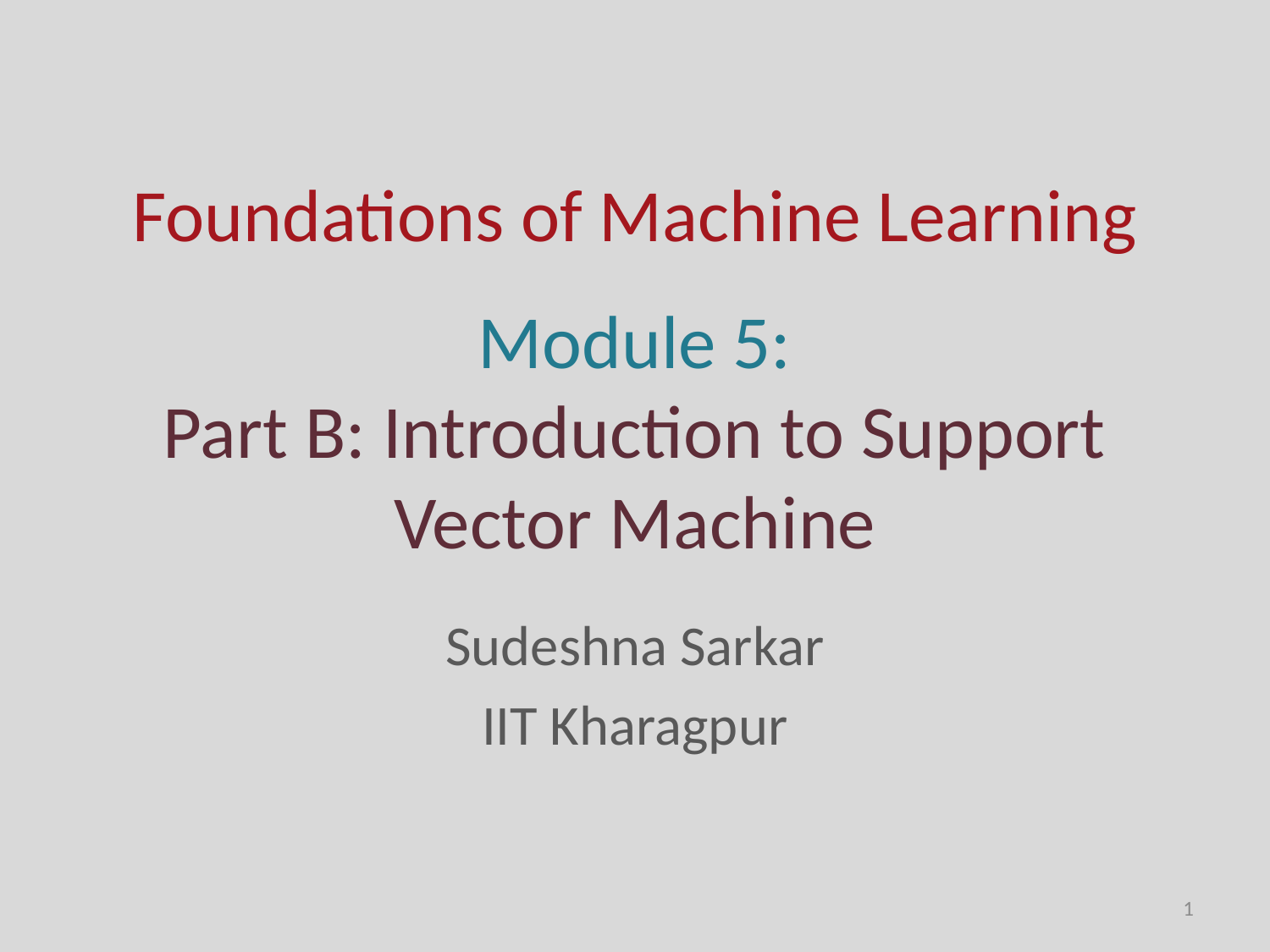

# Foundations of Machine Learning
Module 5:
Part B: Introduction to Support Vector Machine
Sudeshna Sarkar
IIT Kharagpur
1